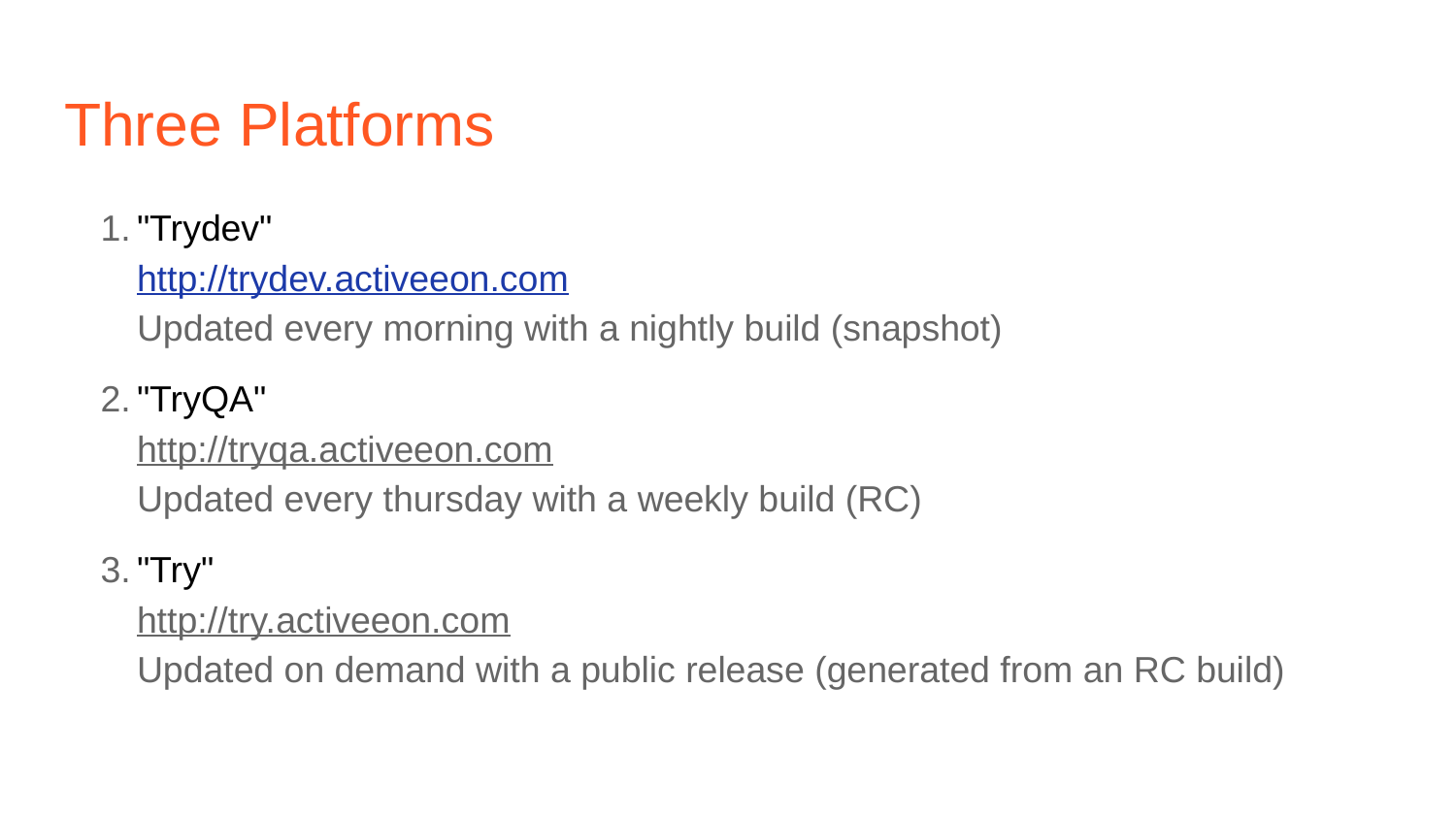

# Three Platforms
"Trydev"
http://trydev.activeeon.com
Updated every morning with a nightly build (snapshot)
"TryQA"
http://tryqa.activeeon.com
Updated every thursday with a weekly build (RC)
"Try"
http://try.activeeon.com
Updated on demand with a public release (generated from an RC build)